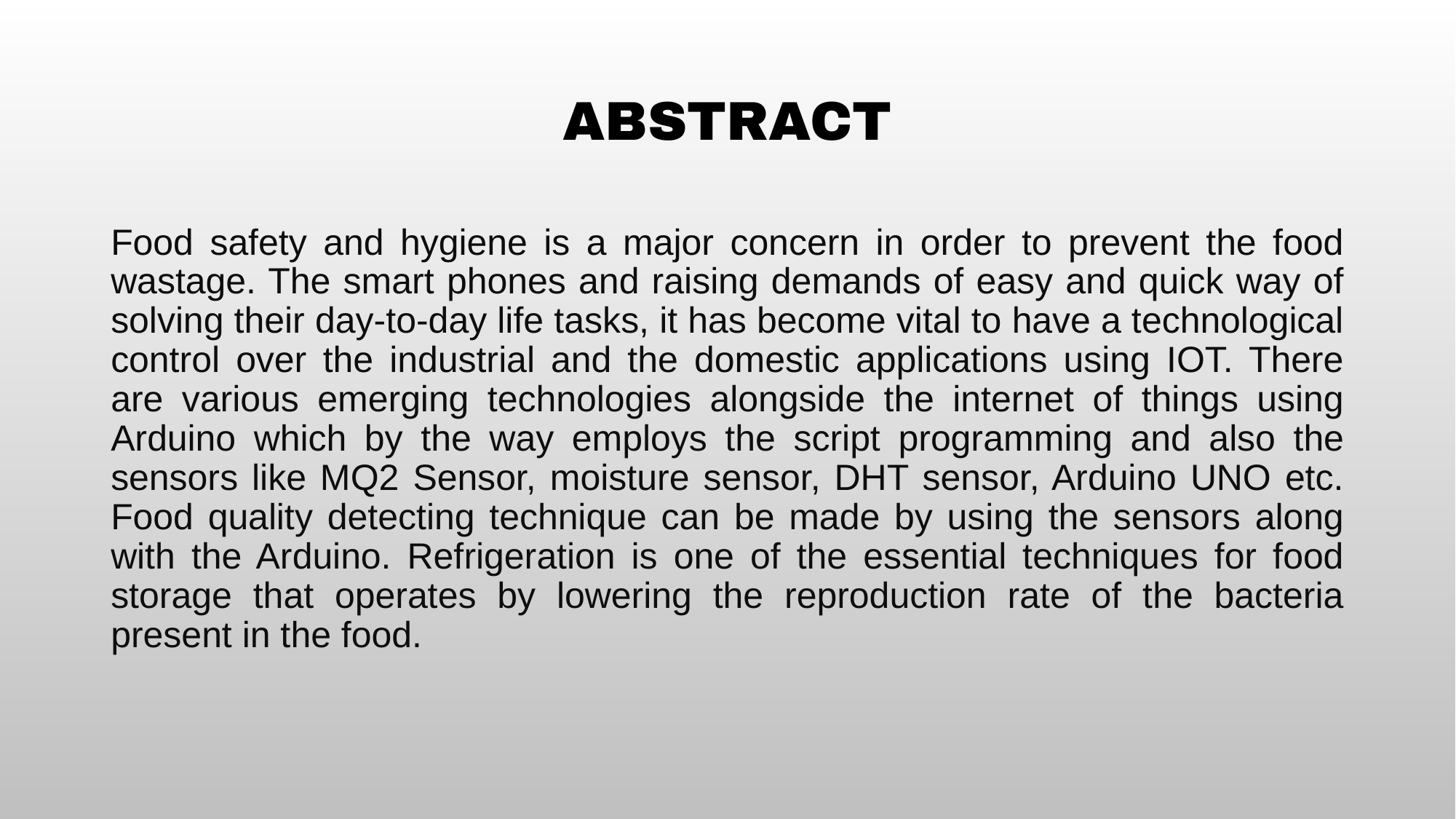

ABSTRACT
Food safety and hygiene is a major concern in order to prevent the food wastage. The smart phones and raising demands of easy and quick way of solving their day-to-day life tasks, it has become vital to have a technological control over the industrial and the domestic applications using IOT. There are various emerging technologies alongside the internet of things using Arduino which by the way employs the script programming and also the sensors like MQ2 Sensor, moisture sensor, DHT sensor, Arduino UNO etc. Food quality detecting technique can be made by using the sensors along with the Arduino. Refrigeration is one of the essential techniques for food storage that operates by lowering the reproduction rate of the bacteria present in the food.